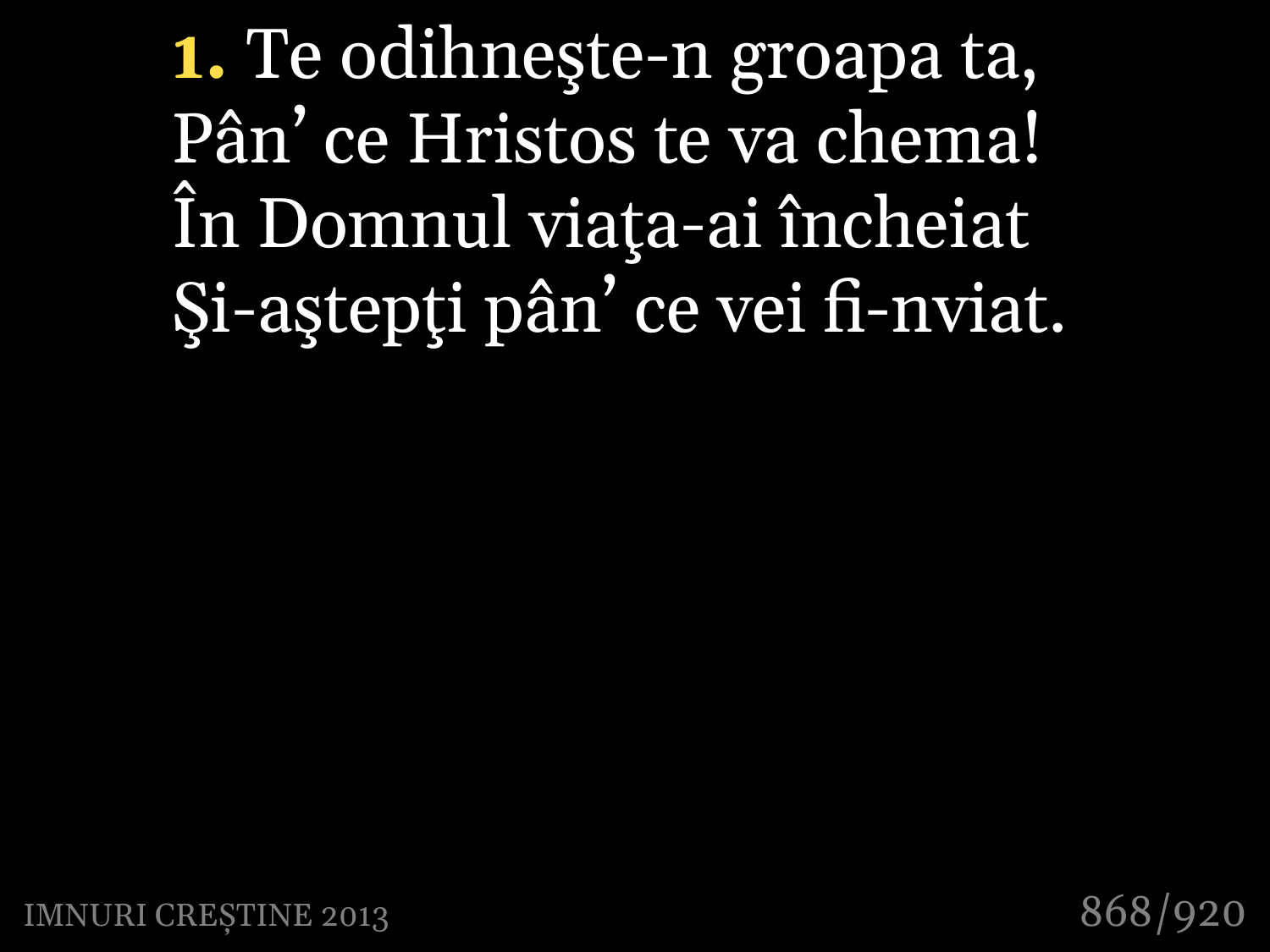

1. Te odihneşte-n groapa ta,
Pân’ ce Hristos te va chema!
În Domnul viaţa-ai încheiat
Şi-aştepţi pân’ ce vei fi-nviat.
868/920
IMNURI CREȘTINE 2013